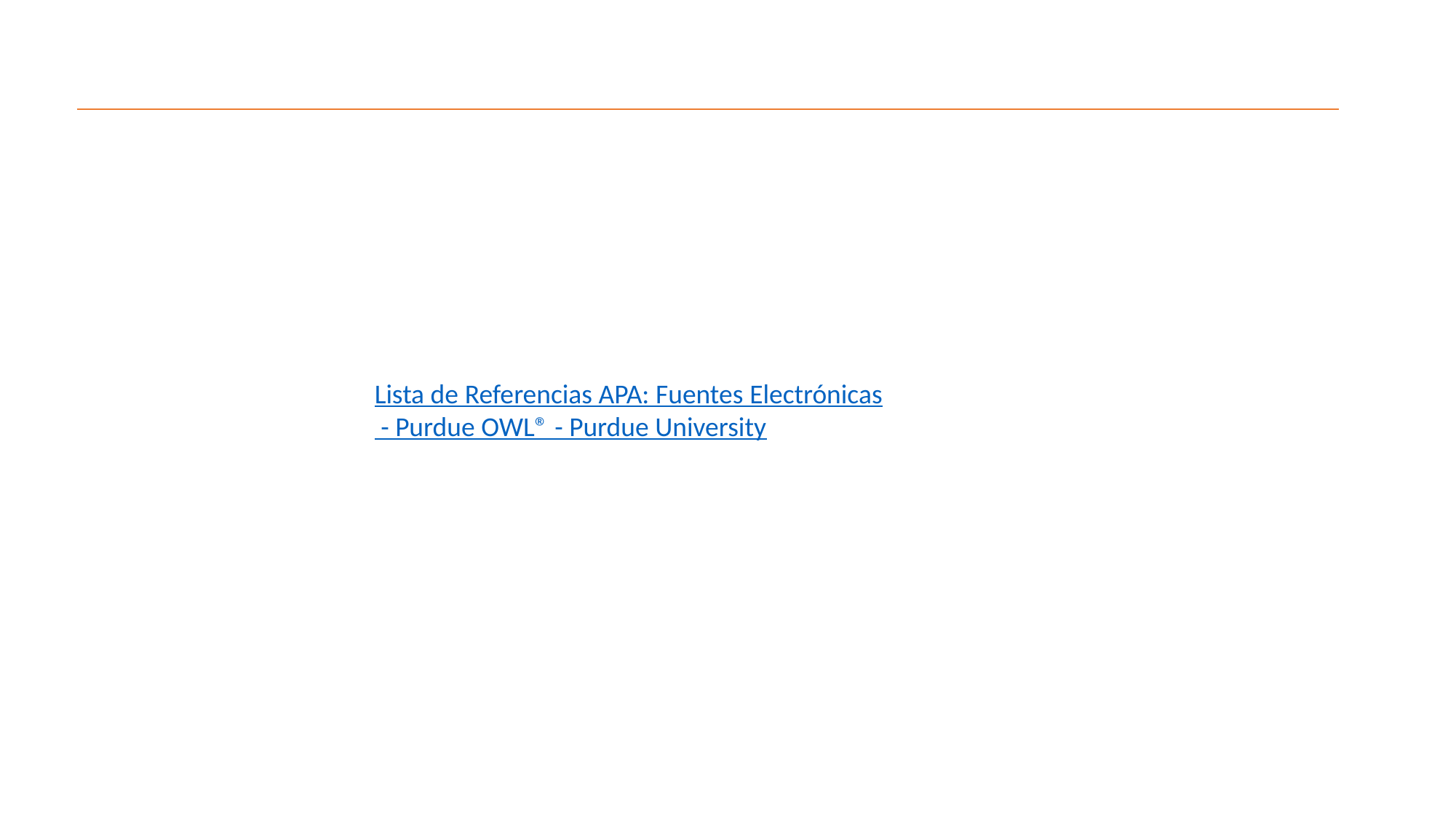

Lista de Referencias APA: Fuentes Electrónicas - Purdue OWL® - Purdue University